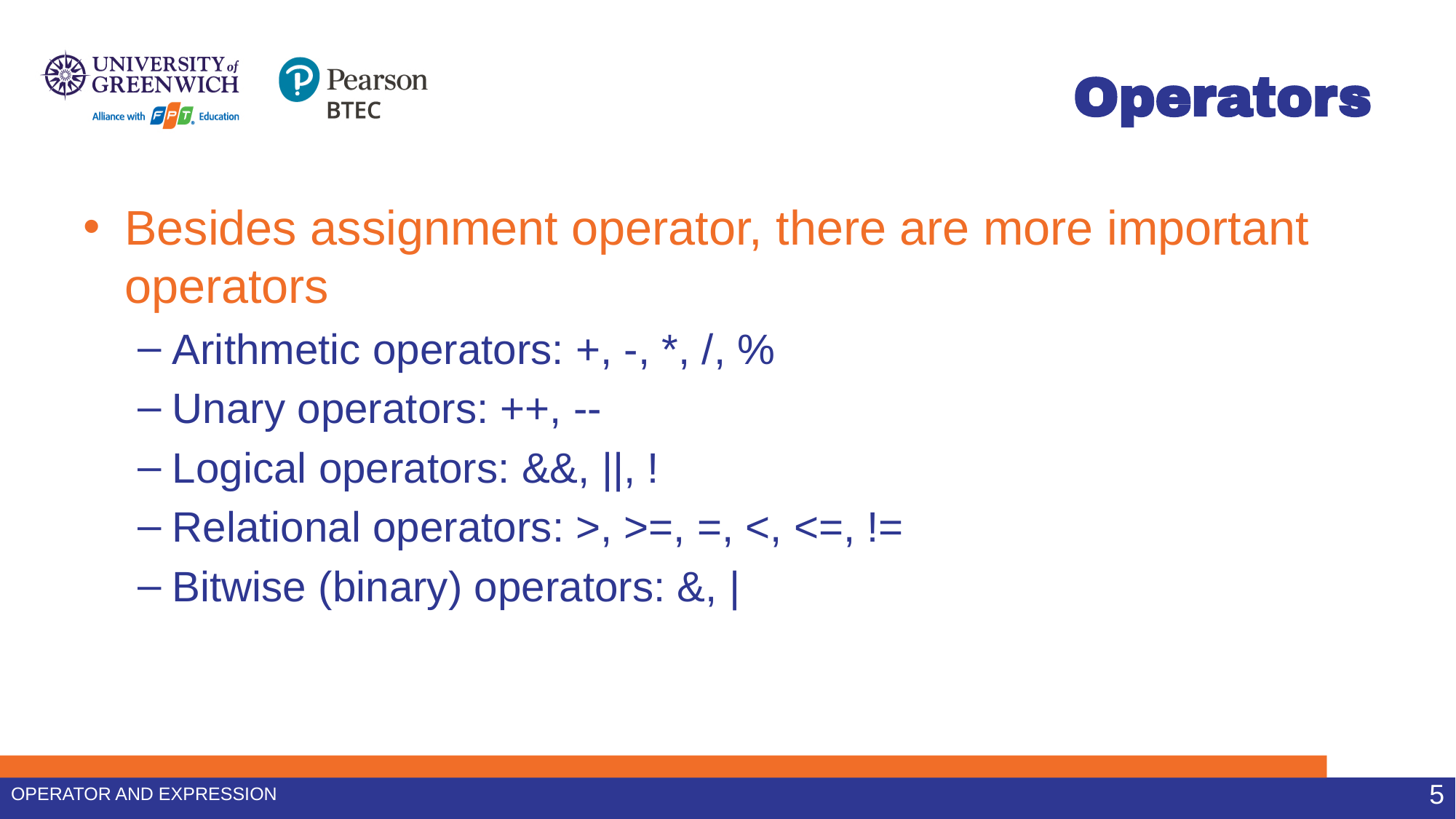

# Operators
Besides assignment operator, there are more important operators
Arithmetic operators: +, -, *, /, %
Unary operators: ++, --
Logical operators: &&, ||, !
Relational operators: >, >=, =, <, <=, !=
Bitwise (binary) operators: &, |
Operator and Expression
5